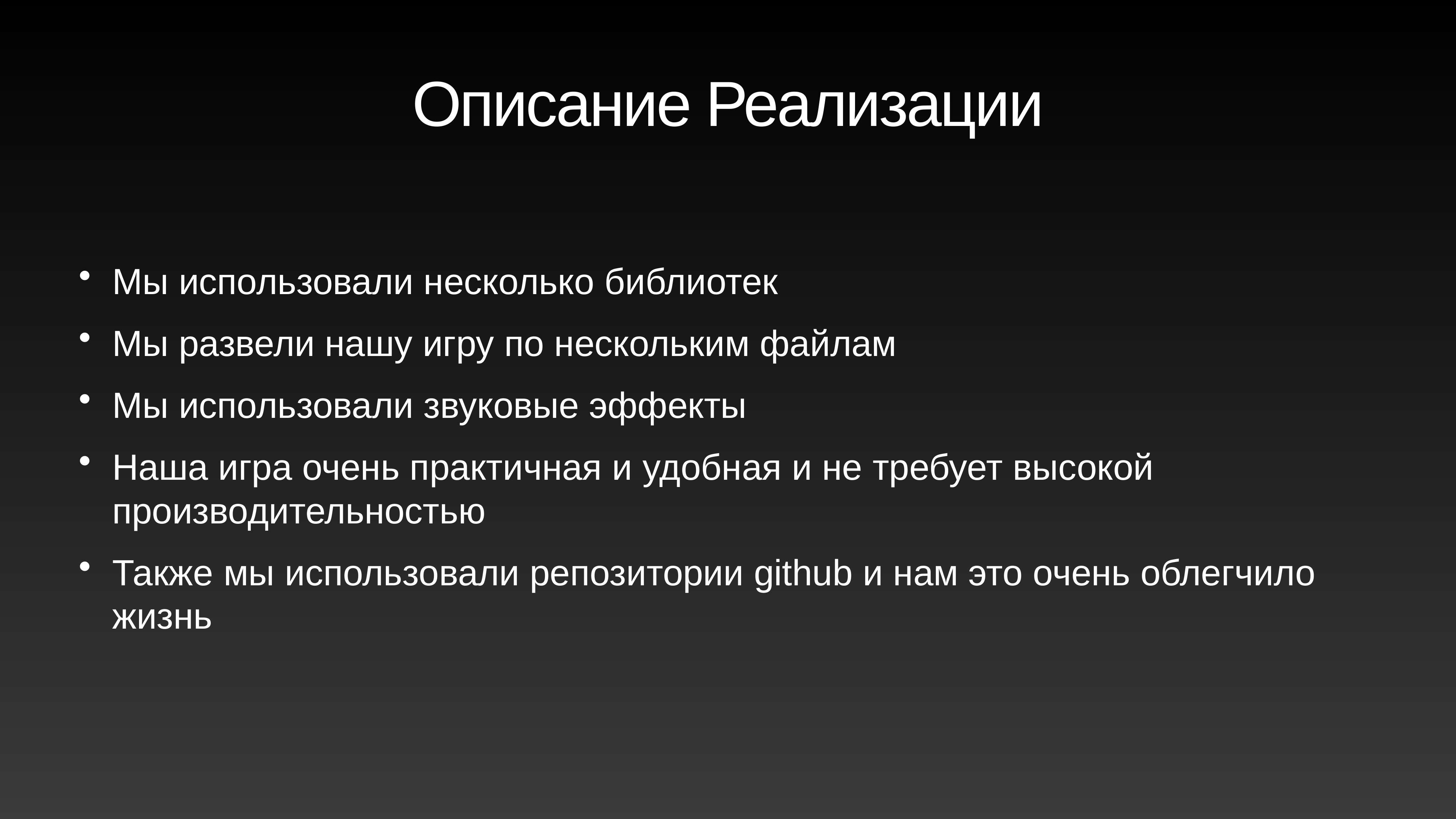

# Описание Реализации

Мы использовали несколько библиотек
Мы развели нашу игру по нескольким файлам
Мы использовали звуковые эффекты
Наша игра очень практичная и удобная и не требует высокой производительностью
Также мы использовали репозитории github и нам это очень облегчило жизнь